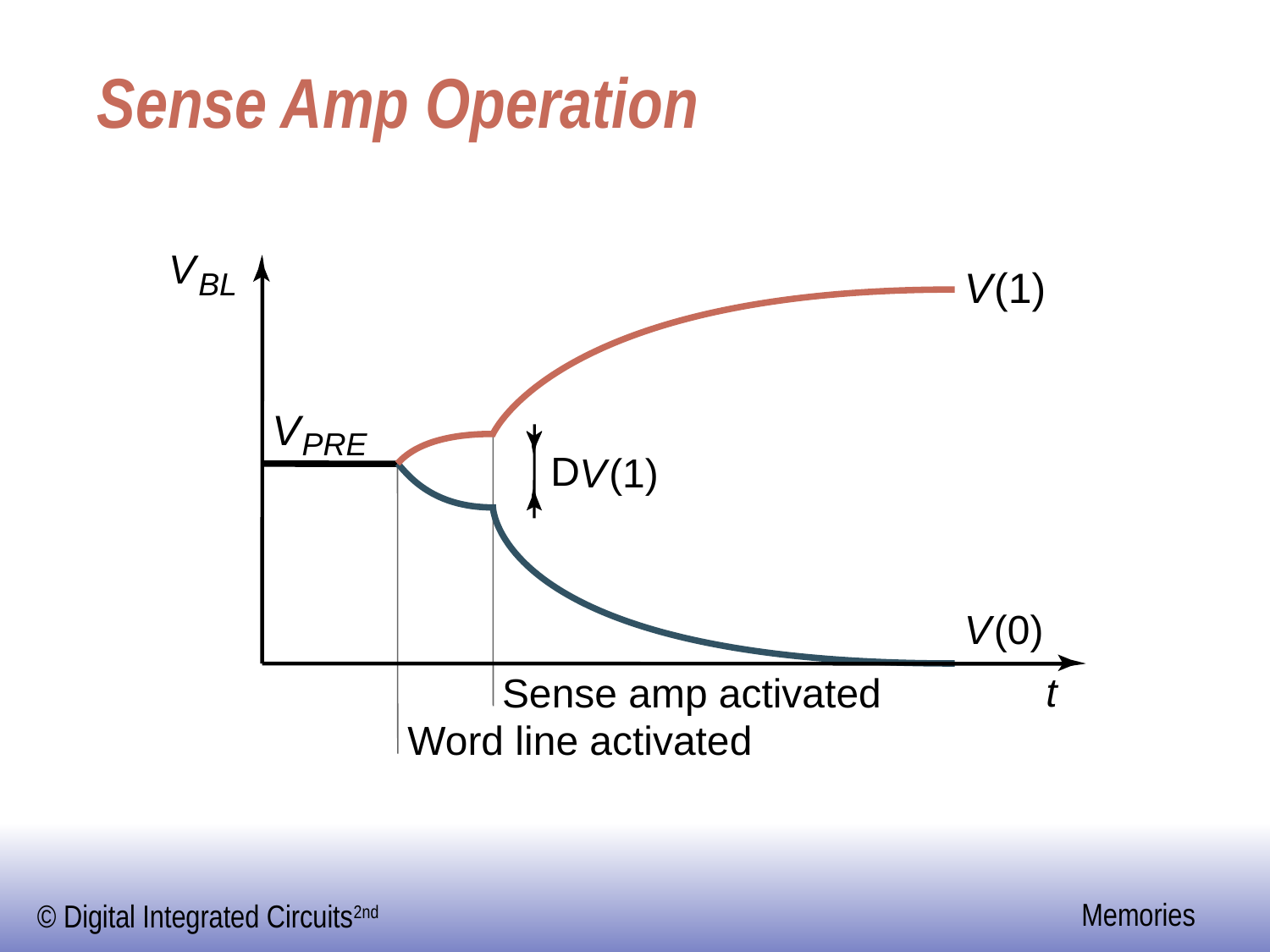

# Sense Amp Operation
V

V
(1)
BL

V
PRE

D
V
(1)

V
(0)

t
Sense amp activated
Word line activated